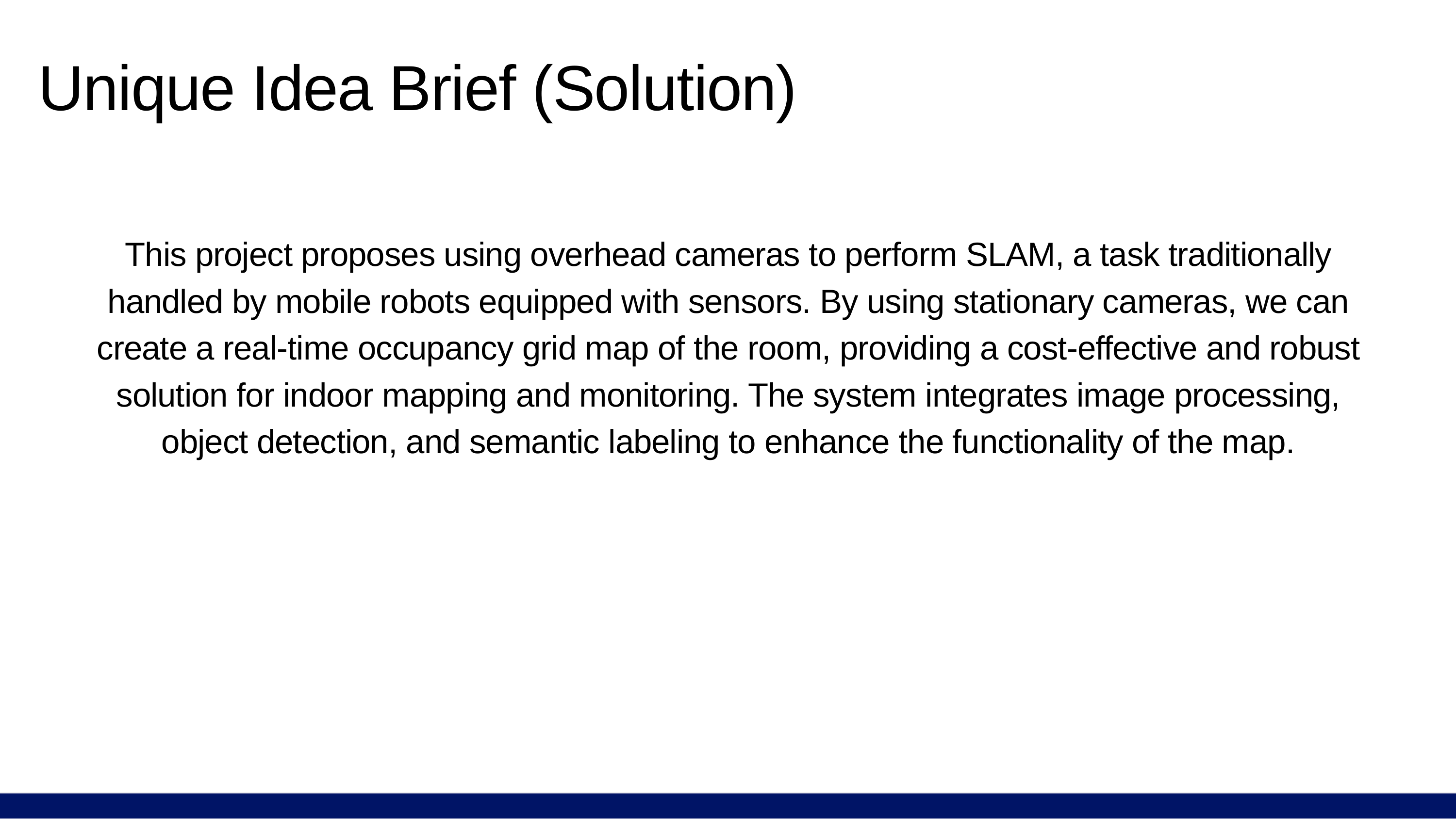

Unique Idea Brief (Solution)
This project proposes using overhead cameras to perform SLAM, a task traditionally handled by mobile robots equipped with sensors. By using stationary cameras, we can create a real-time occupancy grid map of the room, providing a cost-effective and robust solution for indoor mapping and monitoring. The system integrates image processing, object detection, and semantic labeling to enhance the functionality of the map.